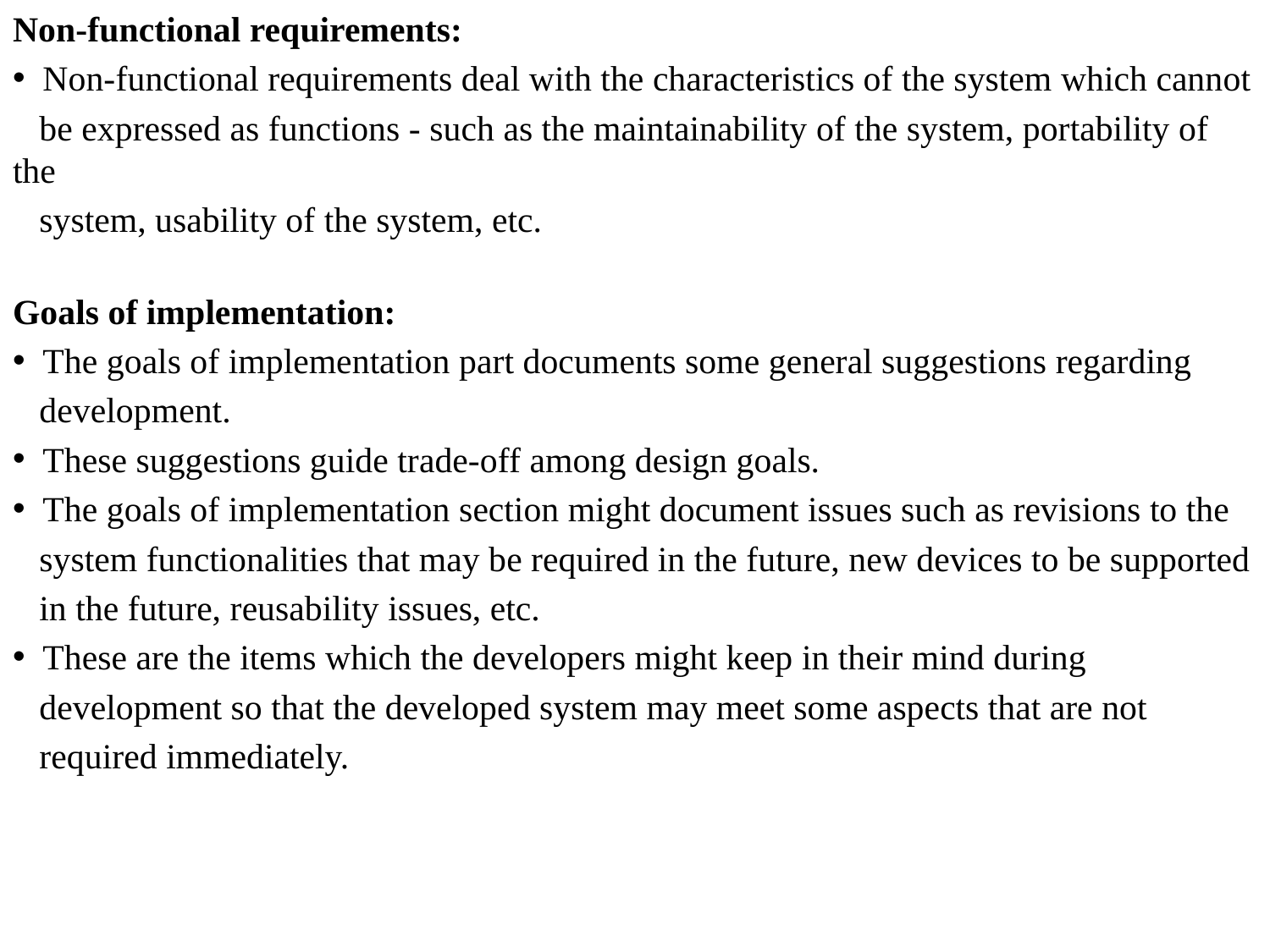

Non-functional requirements:
  Non-functional requirements deal with the characteristics of the system which cannot
   be expressed as functions - such as the maintainability of the system, portability of the
   system, usability of the system, etc.
Goals of implementation:
  The goals of implementation part documents some general suggestions regarding
   development.
  These suggestions guide trade-off among design goals.
  The goals of implementation section might document issues such as revisions to the
   system functionalities that may be required in the future, new devices to be supported
   in the future, reusability issues, etc.
  These are the items which the developers might keep in their mind during
   development so that the developed system may meet some aspects that are not
   required immediately.